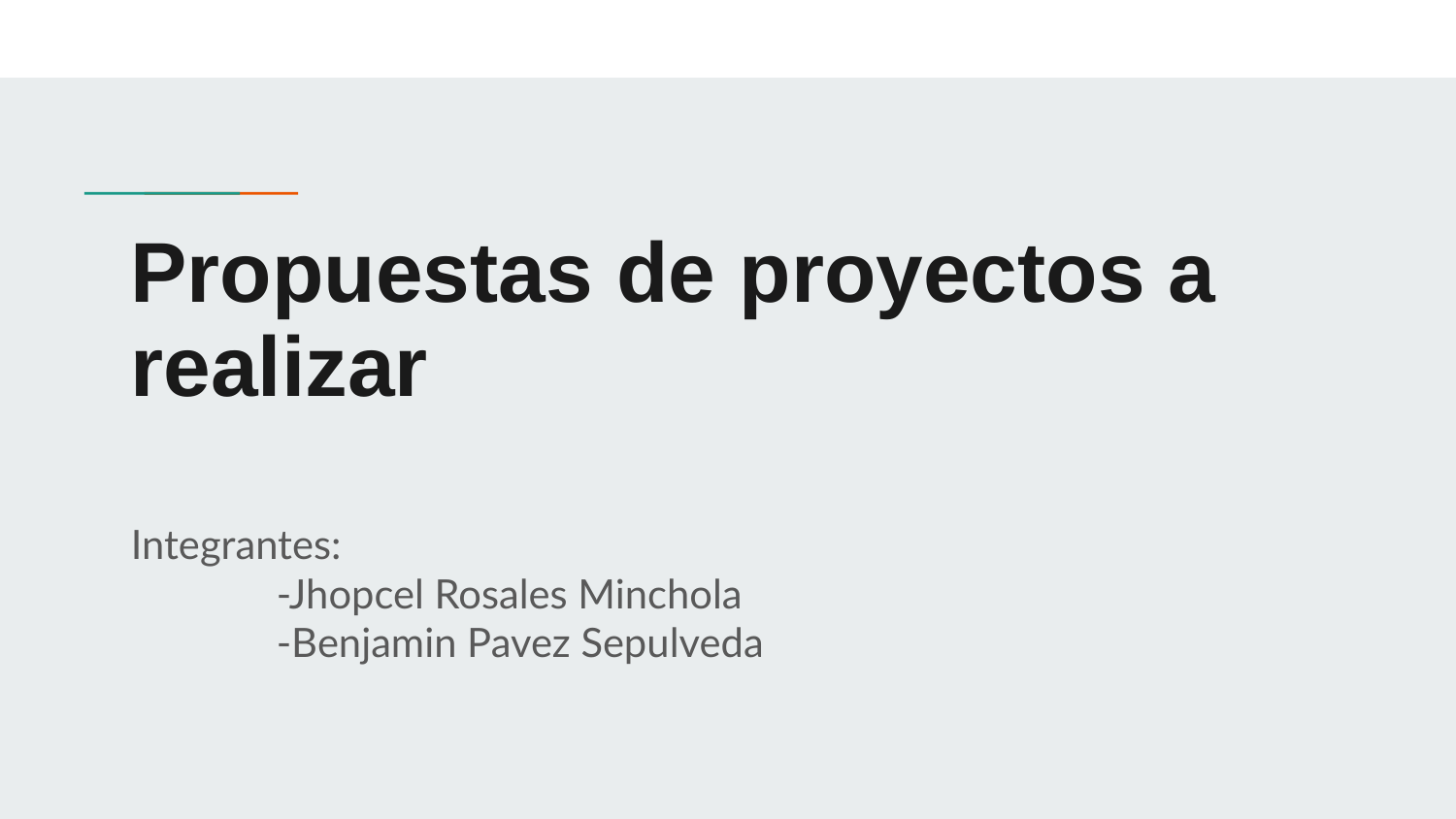

# Propuestas de proyectos a realizar
Integrantes:
	-Jhopcel Rosales Minchola
	-Benjamin Pavez Sepulveda